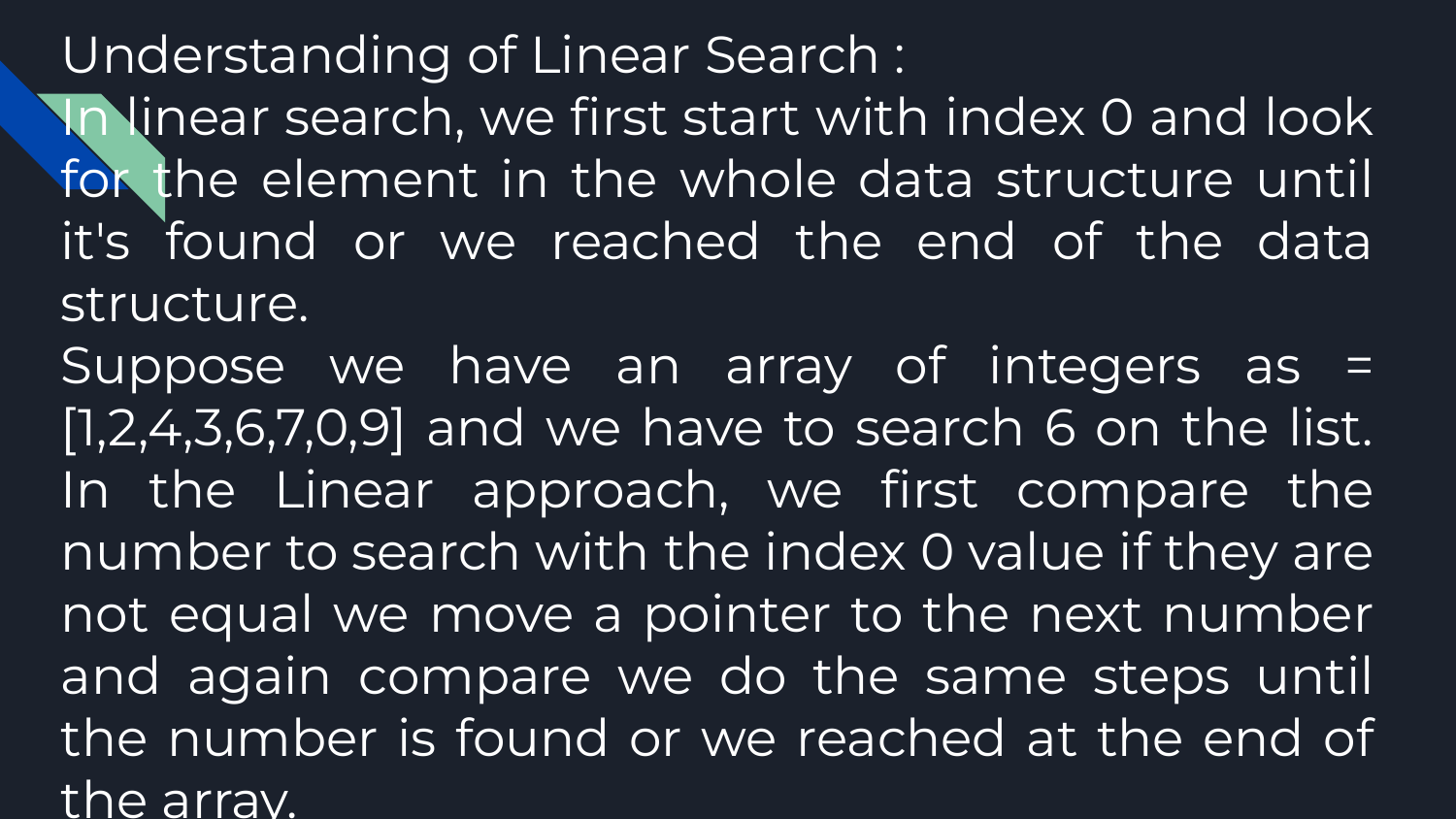

# Understanding of Linear Search :
In linear search, we first start with index 0 and look for the element in the whole data structure until it's found or we reached the end of the data structure.
Suppose we have an array of integers as = [1,2,4,3,6,7,0,9] and we have to search 6 on the list. In the Linear approach, we first compare the number to search with the index 0 value if they are not equal we move a pointer to the next number and again compare we do the same steps until the number is found or we reached at the end of the array.